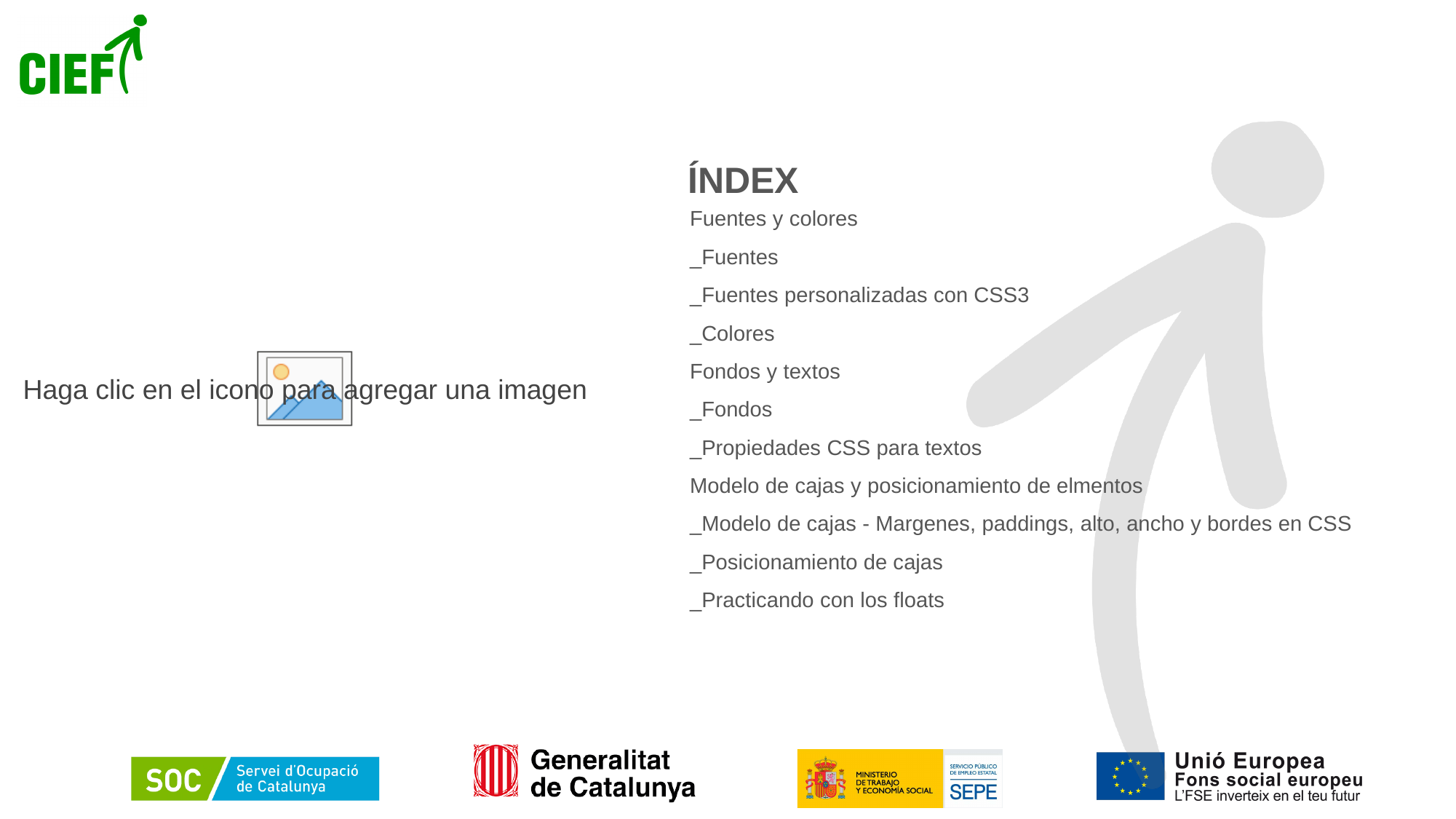

# ÍNDEX

Fuentes y colores
_Fuentes
_Fuentes personalizadas con CSS3
_Colores
Fondos y textos
_Fondos
_Propiedades CSS para textos
Modelo de cajas y posicionamiento de elmentos
_Modelo de cajas - Margenes, paddings, alto, ancho y bordes en CSS
_Posicionamiento de cajas
_Practicando con los floats
3